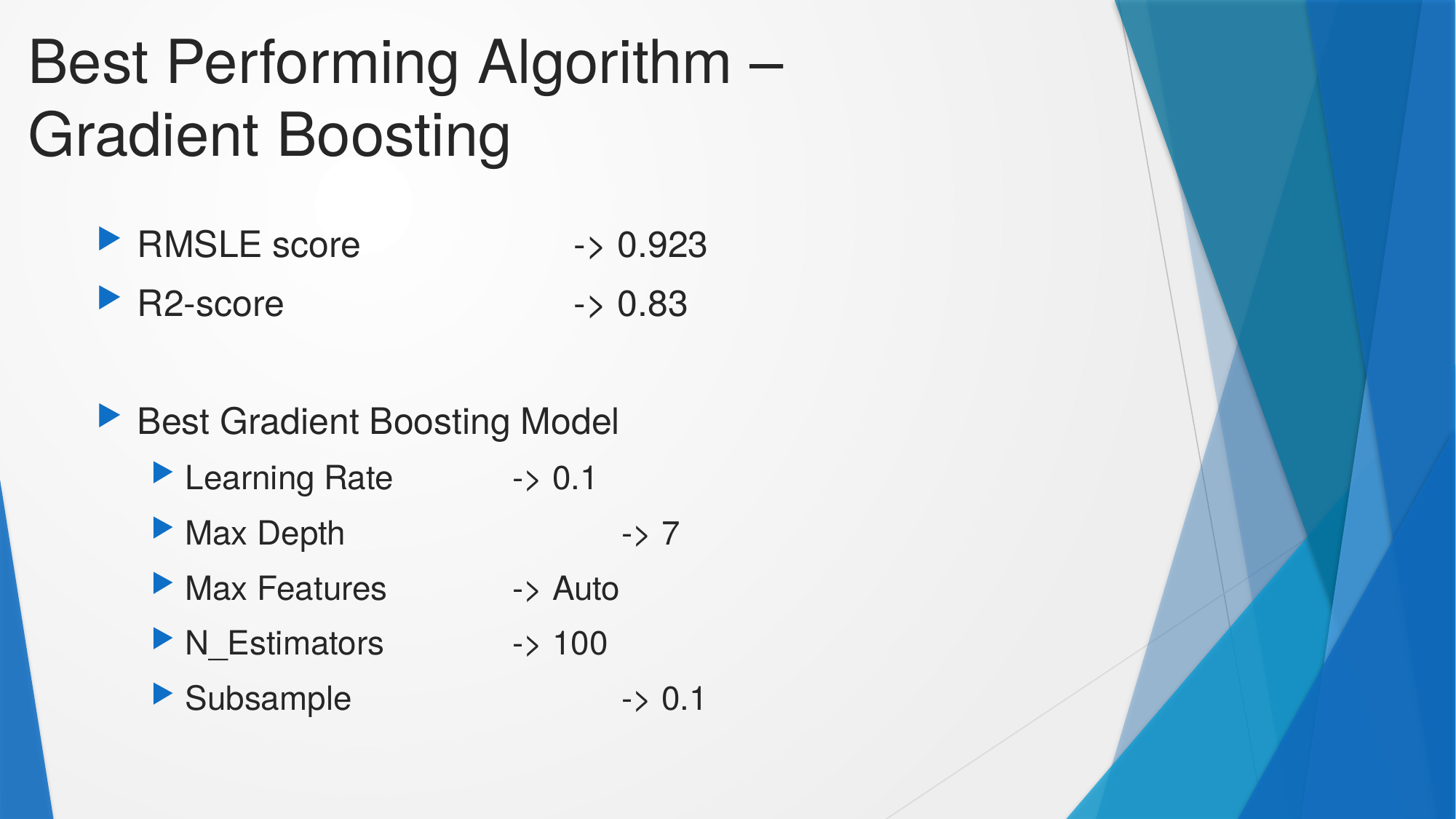

# Best Performing Algorithm – Gradient Boosting
RMSLE score		-> 0.923
R2-score			-> 0.83

Best Gradient Boosting Model
Learning Rate		-> 0.1
Max Depth			-> 7
Max Features		-> Auto
N_Estimators 		-> 100
Subsample 			-> 0.1